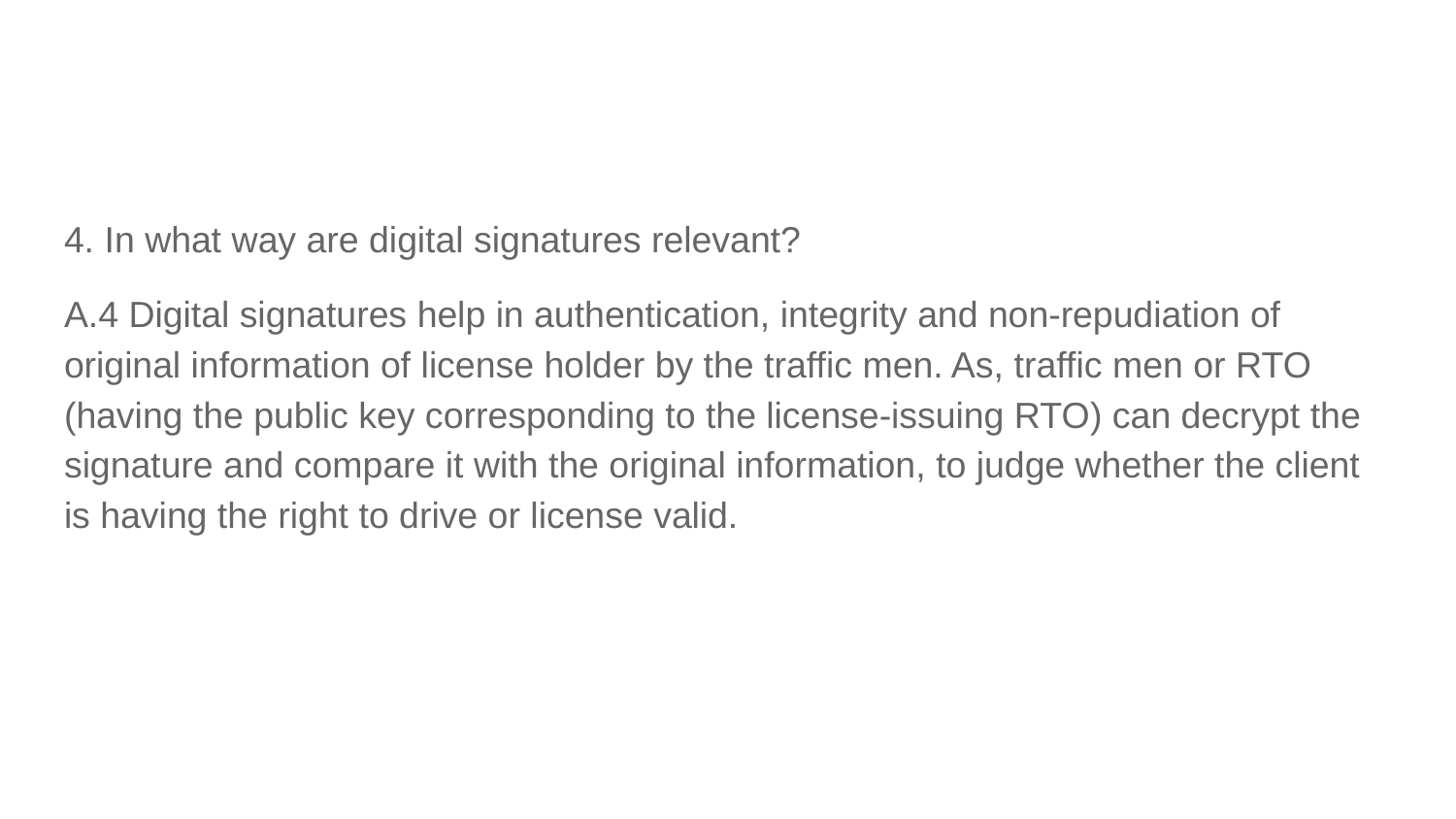

4. In what way are digital signatures relevant?
A.4 Digital signatures help in authentication, integrity and non-repudiation of original information of license holder by the traffic men. As, traffic men or RTO (having the public key corresponding to the license-issuing RTO) can decrypt the signature and compare it with the original information, to judge whether the client is having the right to drive or license valid.